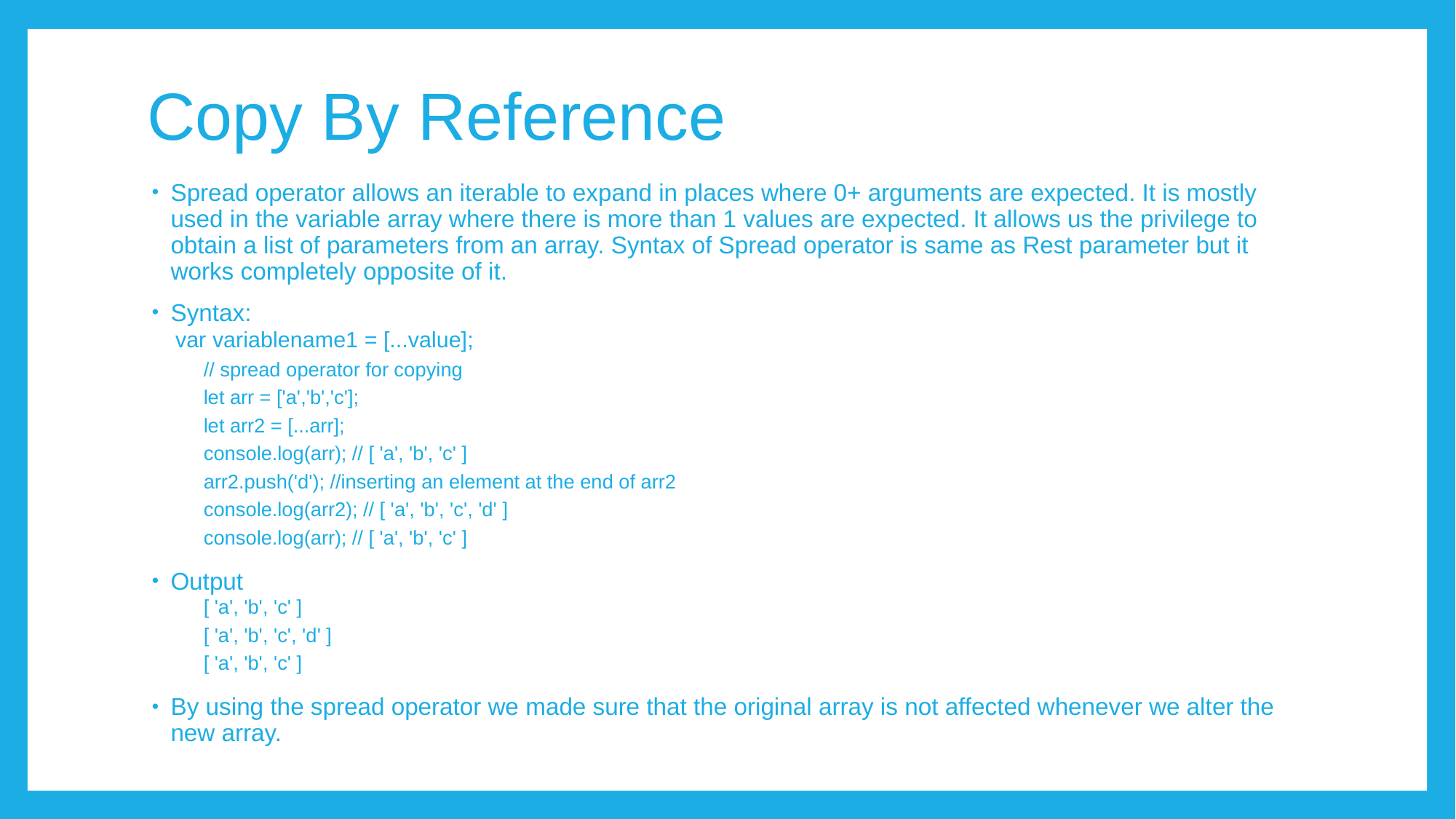

# Copy By Reference
Spread operator allows an iterable to expand in places where 0+ arguments are expected. It is mostly used in the variable array where there is more than 1 values are expected. It allows us the privilege to obtain a list of parameters from an array. Syntax of Spread operator is same as Rest parameter but it works completely opposite of it.
Syntax:
var variablename1 = [...value];
// spread operator for copying
let arr = ['a','b','c'];
let arr2 = [...arr];
console.log(arr); // [ 'a', 'b', 'c' ]
arr2.push('d'); //inserting an element at the end of arr2
console.log(arr2); // [ 'a', 'b', 'c', 'd' ]
console.log(arr); // [ 'a', 'b', 'c' ]
Output
[ 'a', 'b', 'c' ]
[ 'a', 'b', 'c', 'd' ]
[ 'a', 'b', 'c' ]
By using the spread operator we made sure that the original array is not affected whenever we alter the new array.